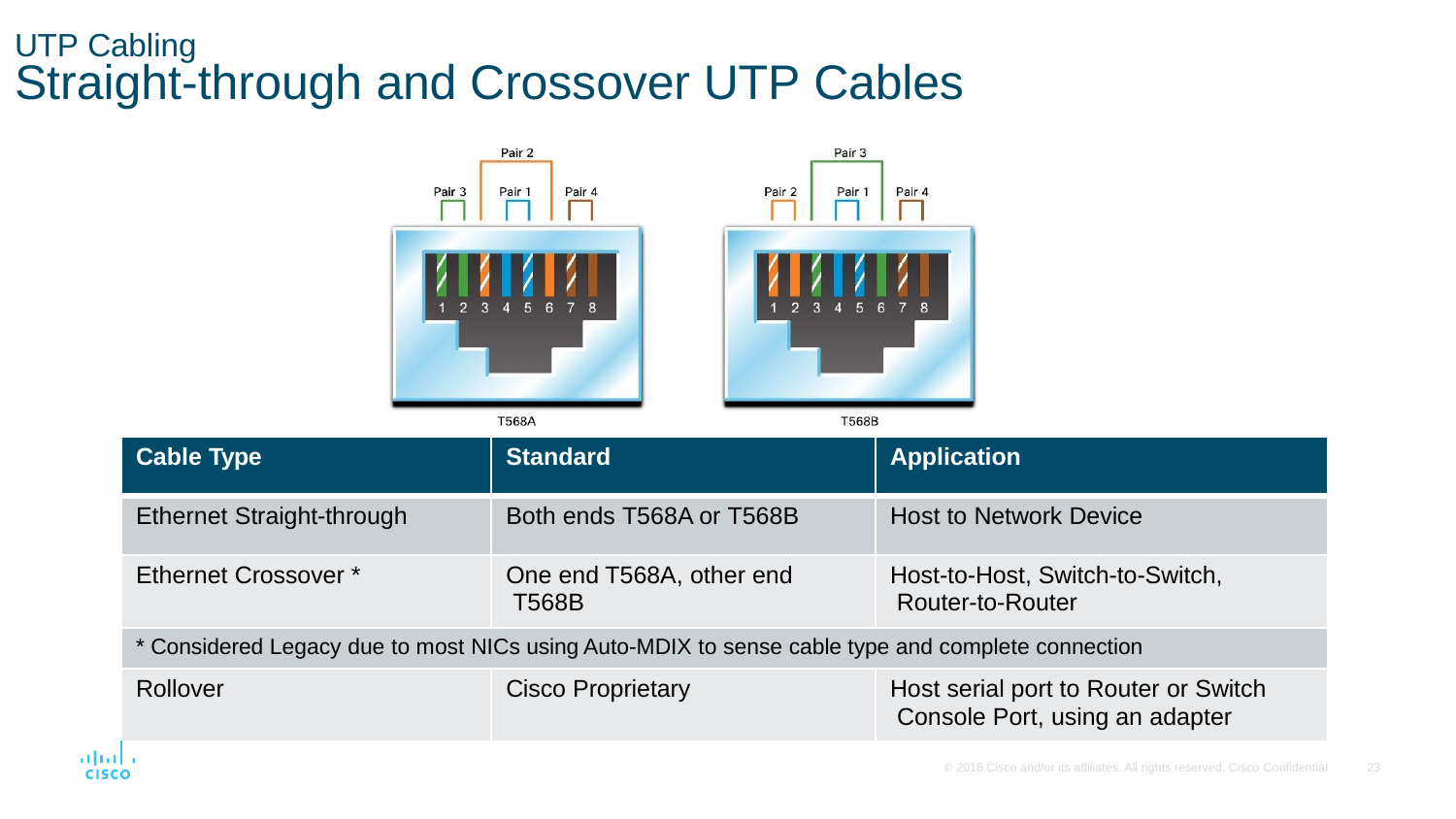

UTP Cabling
# Straight-through and Crossover UTP Cables

| Cable Type | Standard | Application |
| --- | --- | --- |
| Ethernet Straight-through | Both ends T568A or T568B | Host to Network Device |
| Ethernet Crossover \* | One end T568A, other end T568B | Host-to-Host, Switch-to-Switch, Router-to-Router |
| \* Considered Legacy due to most NICs using Auto-MDIX to sense cable type and complete connection |  |  |
| Rollover | Cisco Proprietary | Host serial port to Router or Switch Console Port, using an adapter |
|  |  |  |

© 2016 Cisco and/or its affiliates. All rights reserved. Cisco Confidential
23